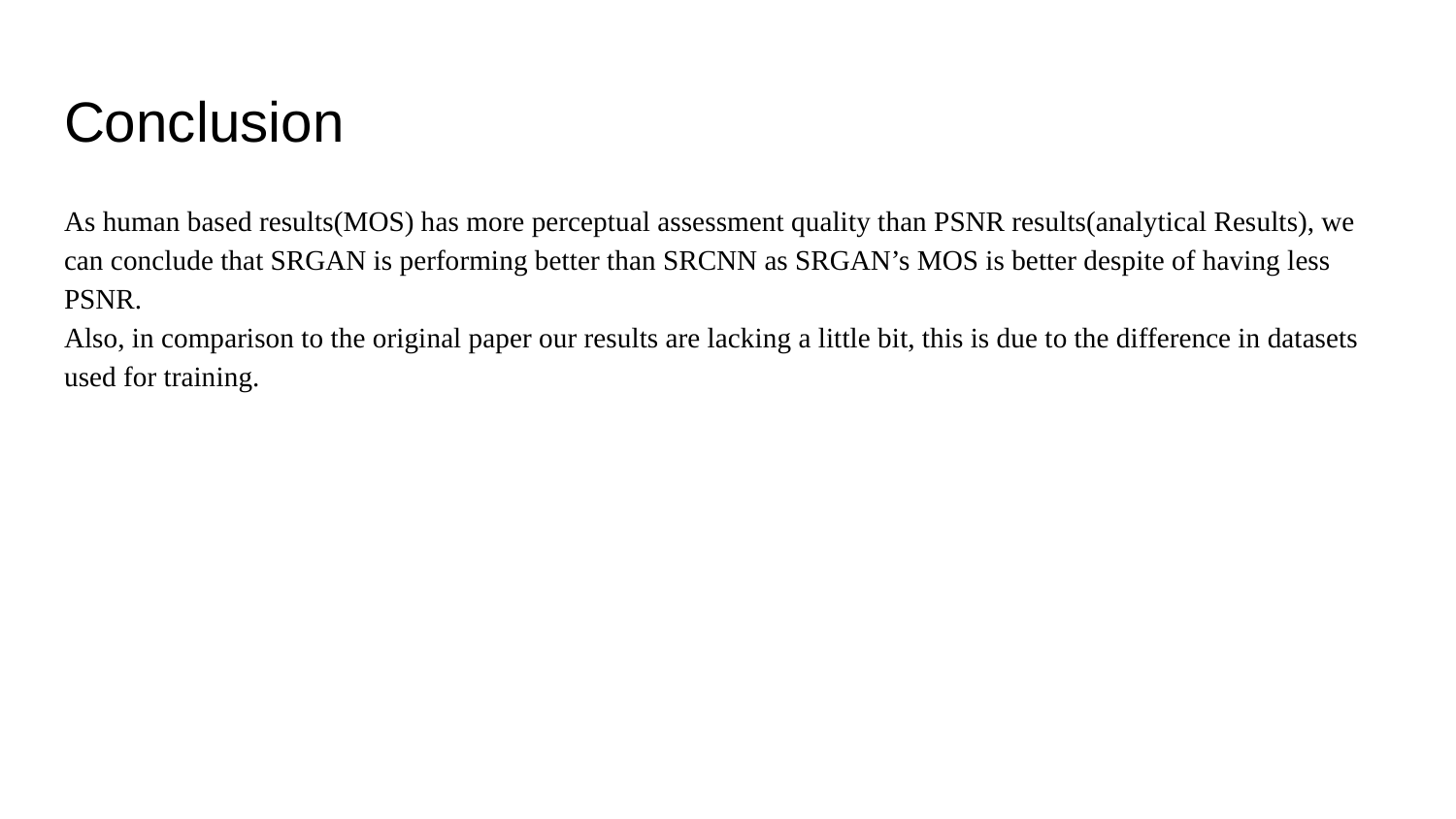

# Conclusion
As human based results(MOS) has more perceptual assessment quality than PSNR results(analytical Results), we can conclude that SRGAN is performing better than SRCNN as SRGAN’s MOS is better despite of having less PSNR.
Also, in comparison to the original paper our results are lacking a little bit, this is due to the difference in datasets used for training.